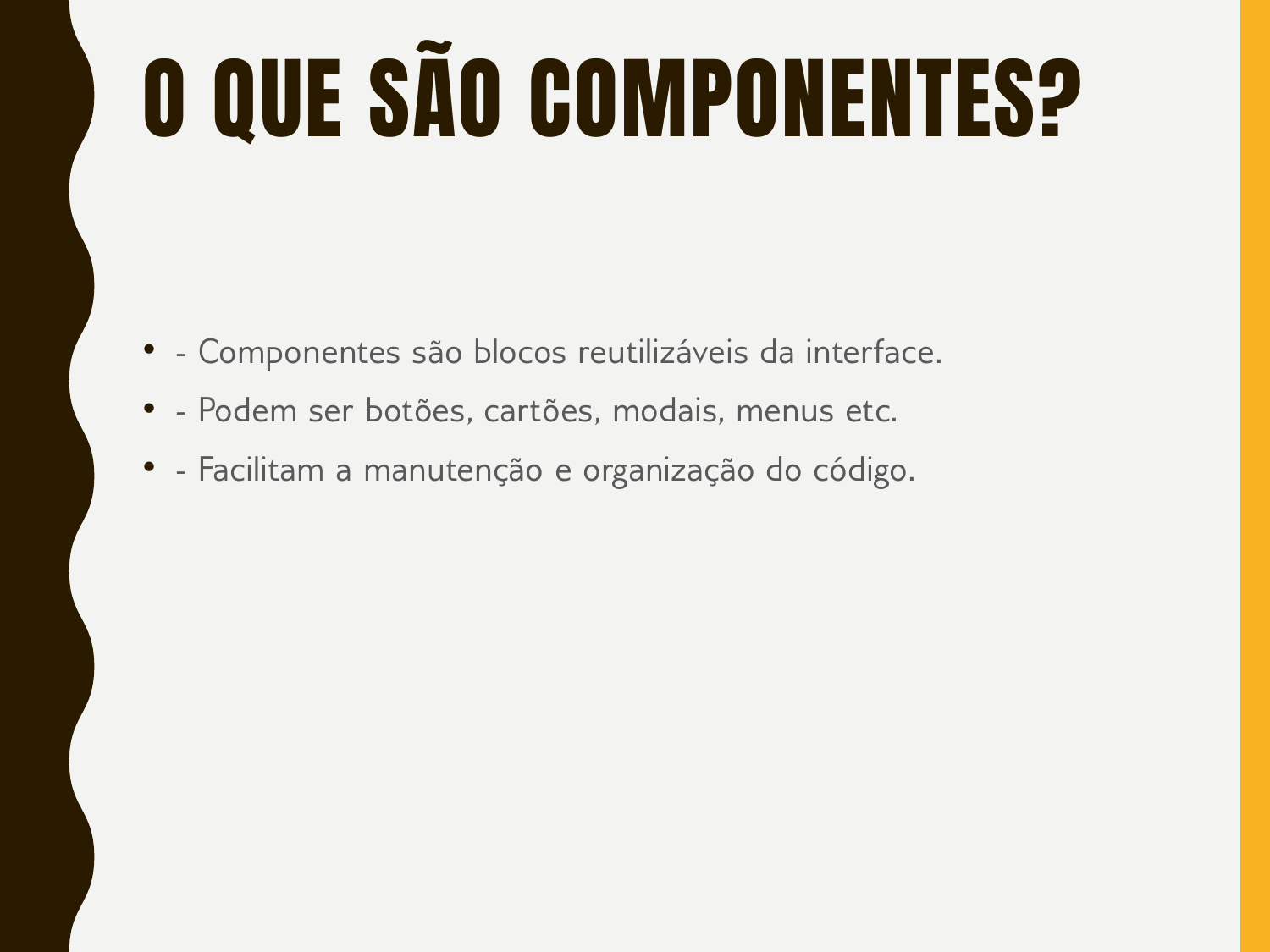

# O que são componentes?
- Componentes são blocos reutilizáveis da interface.
- Podem ser botões, cartões, modais, menus etc.
- Facilitam a manutenção e organização do código.